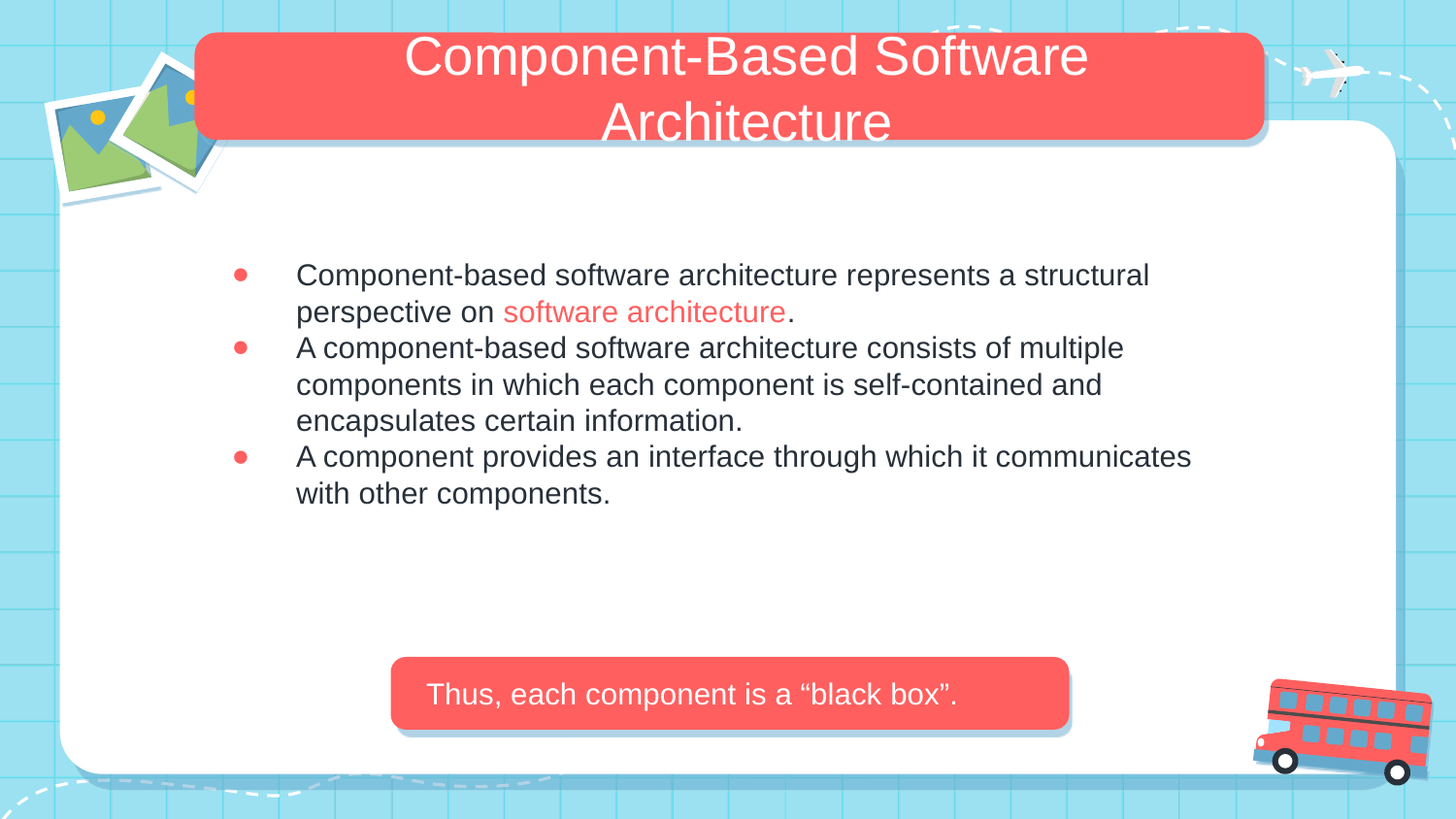

Component-Based Software Architecture
Component-based software architecture represents a structural perspective on software architecture.
A component-based software architecture consists of multiple components in which each component is self-contained and encapsulates certain information.
A component provides an interface through which it communicates with other components.

Thus, each component is a “black box”.